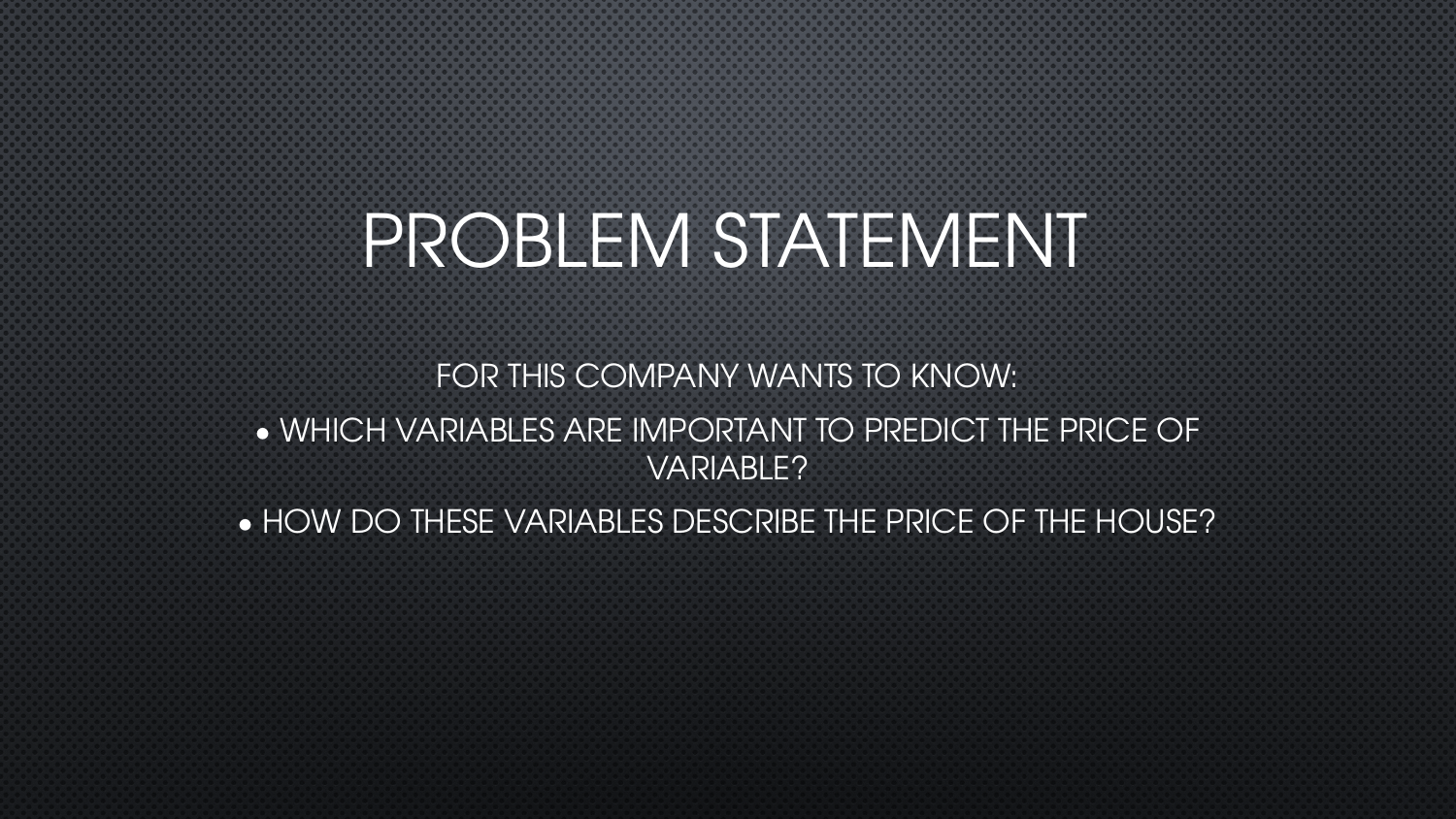

# Problem Statement
For this company wants to know:
• Which variables are important to predict the price of variable?
• How do these variables describe the price of the house?